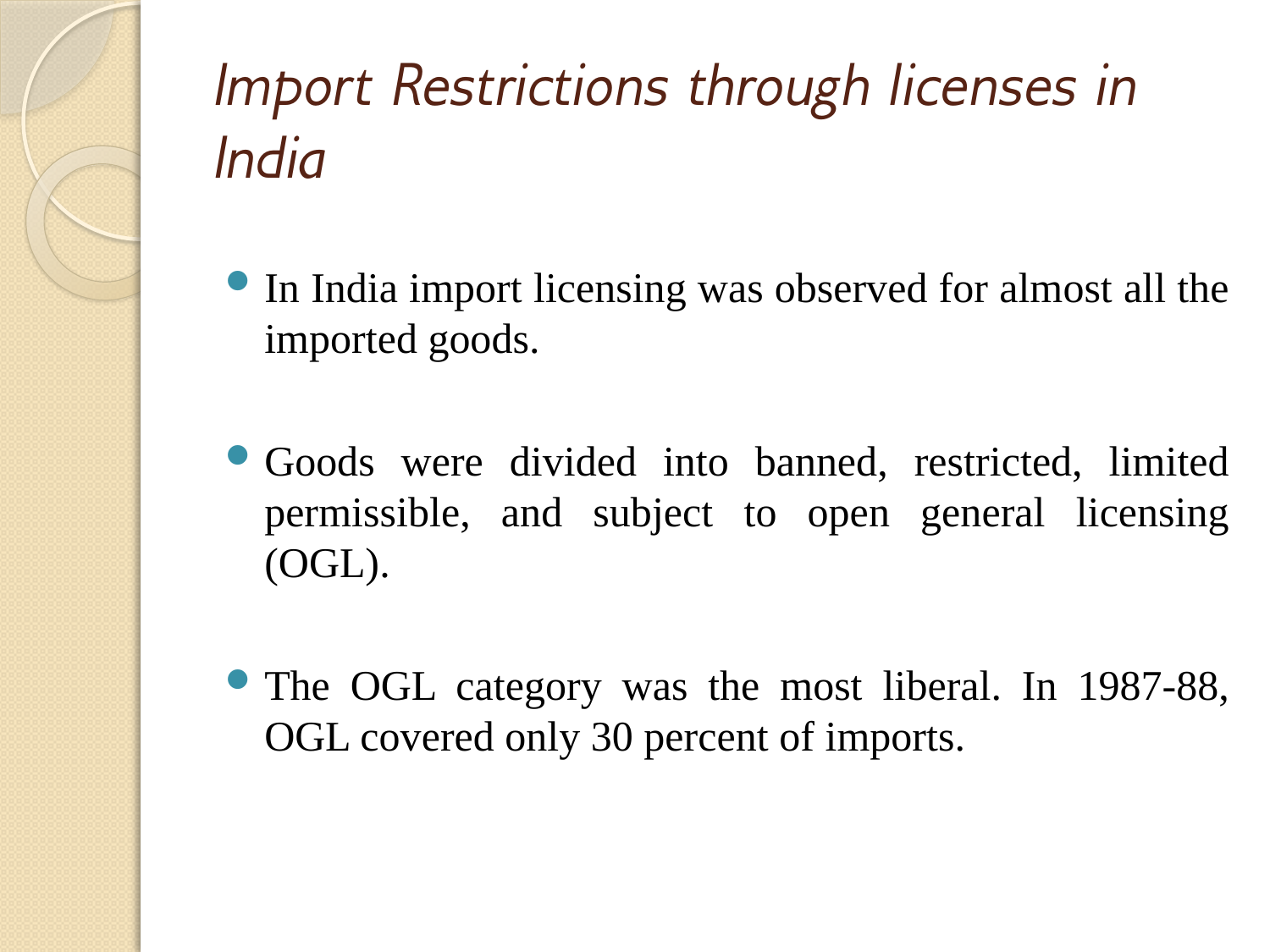

# Import Restrictions through licenses in India
In India import licensing was observed for almost all the imported goods.

Goods were divided into banned, restricted, limited permissible, and subject to open general licensing (OGL).

The OGL category was the most liberal. In 1987-88, OGL covered only 30 percent of imports.